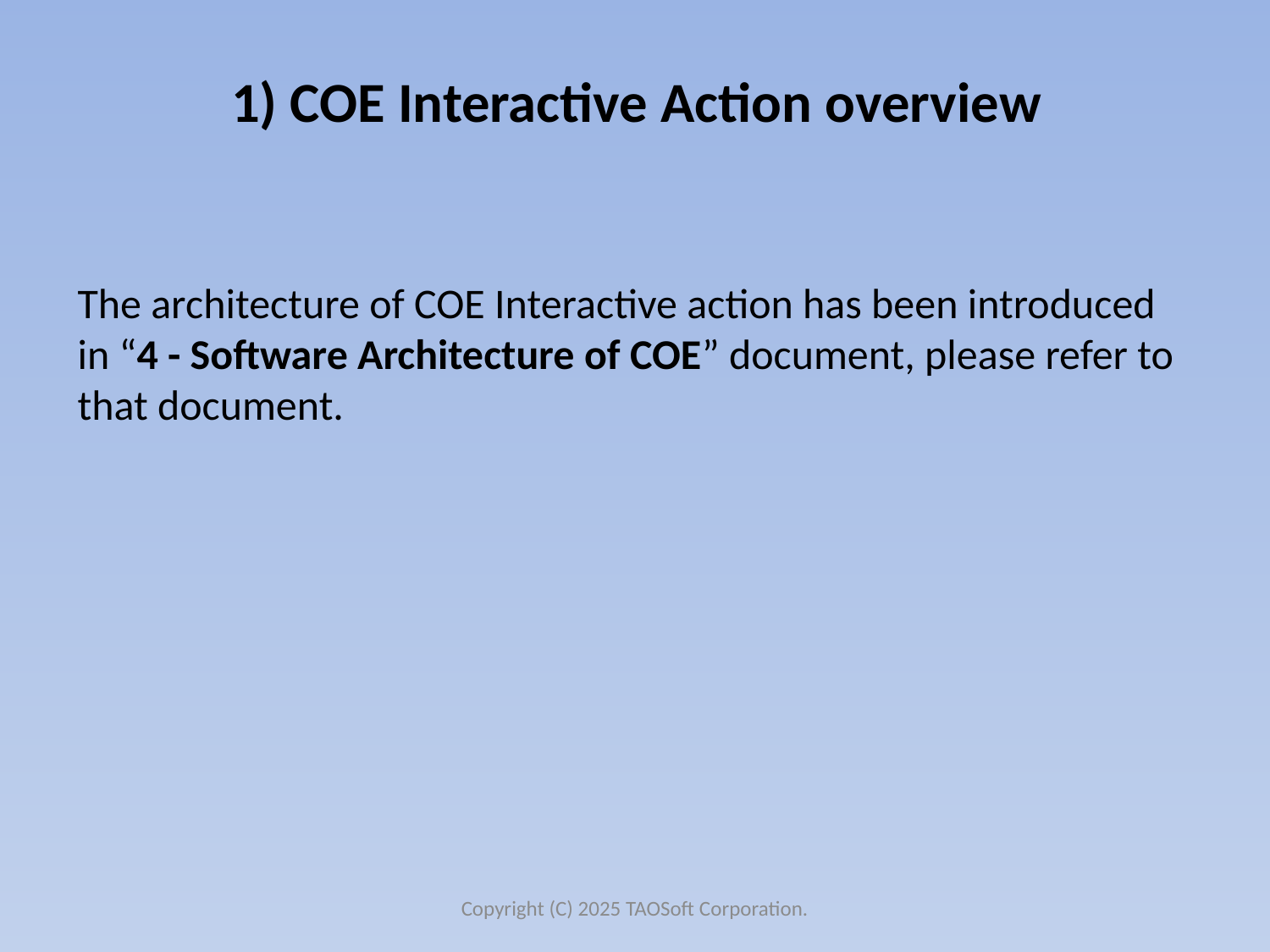

# 1) COE Interactive Action overview
The architecture of COE Interactive action has been introduced in “4 - Software Architecture of COE” document, please refer to that document.
Copyright (C) 2025 TAOSoft Corporation.
1